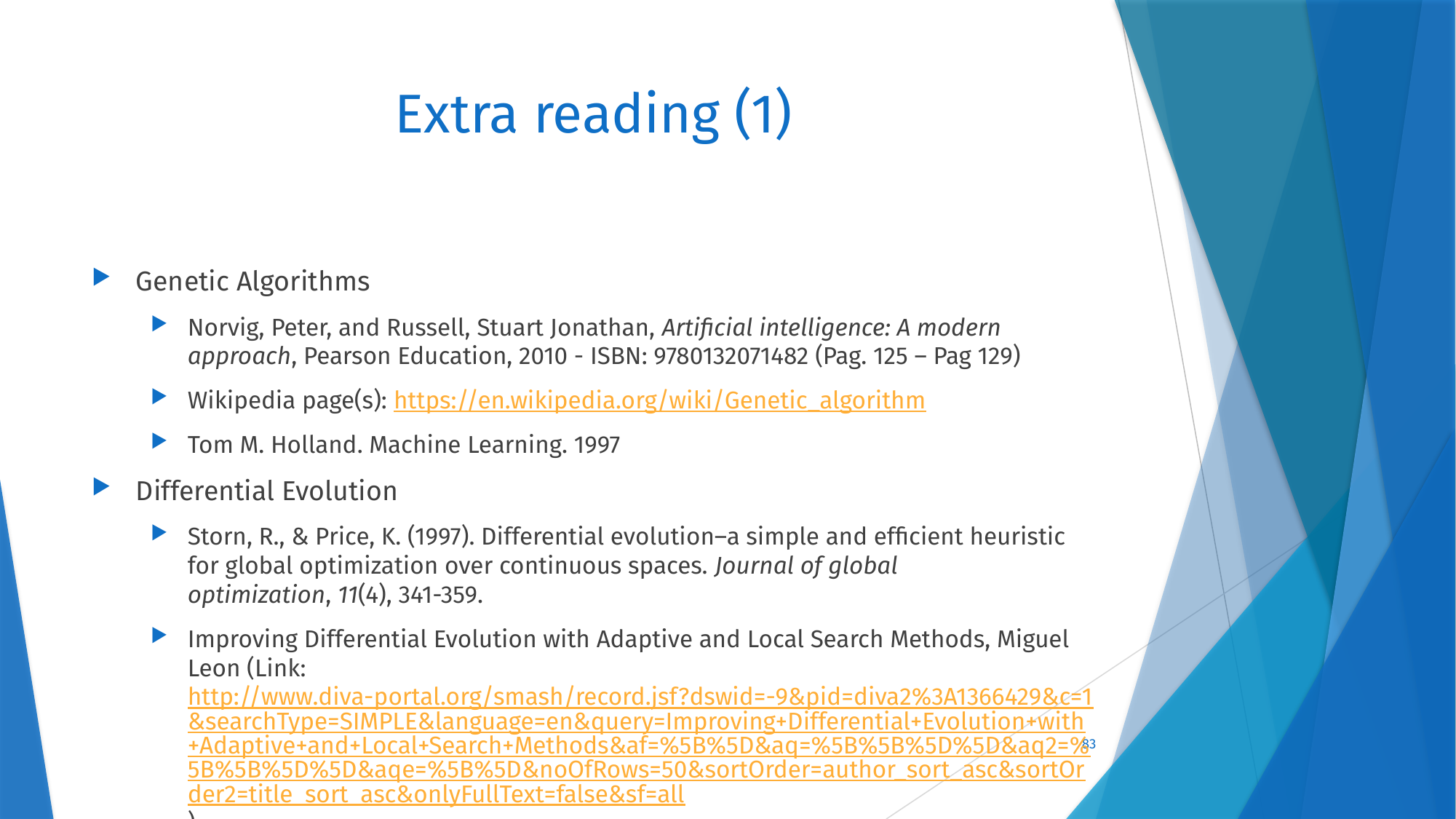

# Extra reading (1)
Genetic Algorithms
Norvig, Peter, and Russell, Stuart Jonathan, Artificial intelligence: A modern approach, Pearson Education, 2010 - ISBN: 9780132071482 (Pag. 125 – Pag 129)
Wikipedia page(s): https://en.wikipedia.org/wiki/Genetic_algorithm
Tom M. Holland. Machine Learning. 1997
Differential Evolution
Storn, R., & Price, K. (1997). Differential evolution–a simple and efficient heuristic for global optimization over continuous spaces. Journal of global optimization, 11(4), 341-359.
Improving Differential Evolution with Adaptive and Local Search Methods, Miguel Leon (Link: http://www.diva-portal.org/smash/record.jsf?dswid=-9&pid=diva2%3A1366429&c=1&searchType=SIMPLE&language=en&query=Improving+Differential+Evolution+with+Adaptive+and+Local+Search+Methods&af=%5B%5D&aq=%5B%5B%5D%5D&aq2=%5B%5B%5D%5D&aqe=%5B%5D&noOfRows=50&sortOrder=author_sort_asc&sortOrder2=title_sort_asc&onlyFullText=false&sf=all)

83